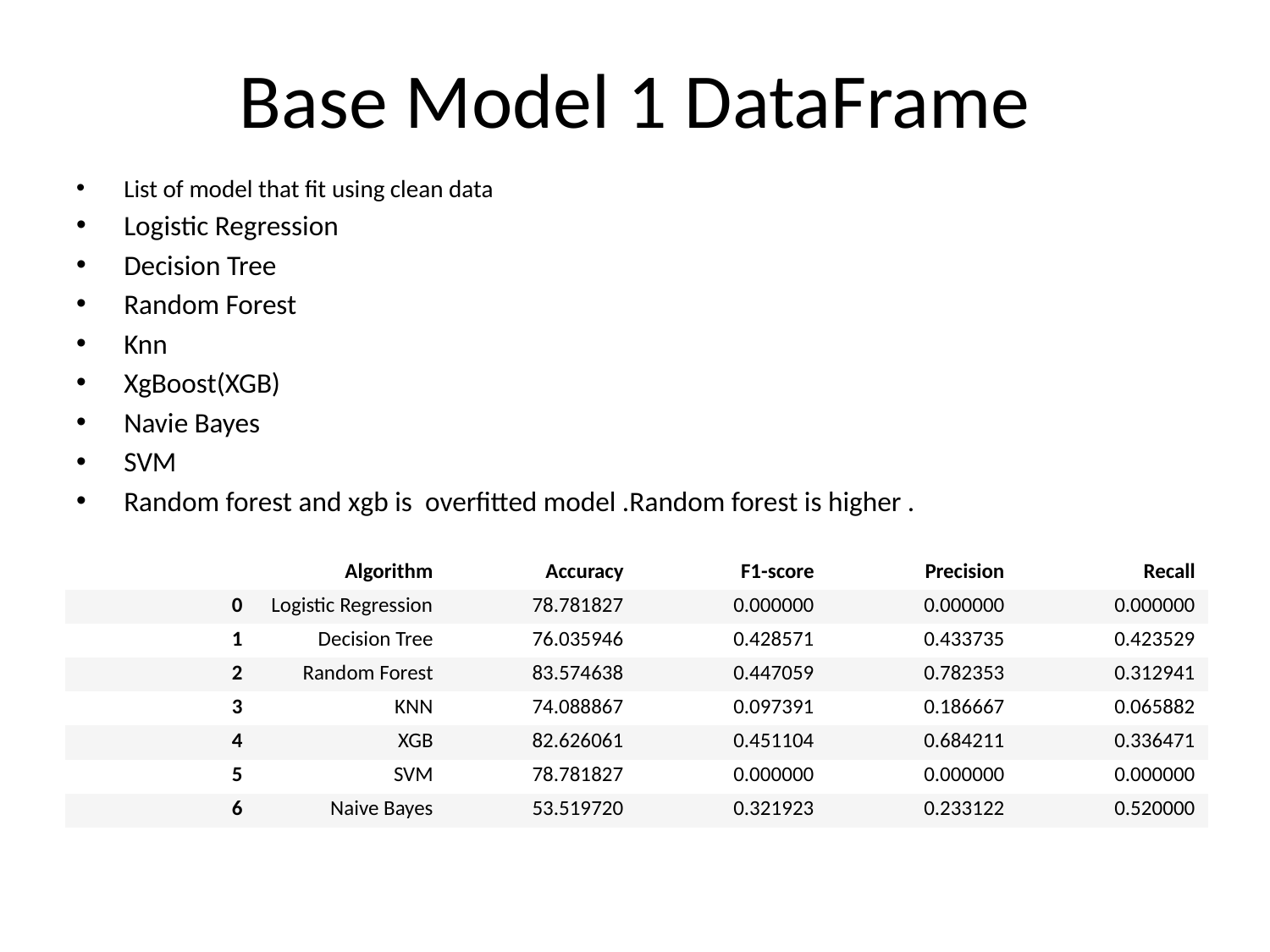

# Base Model 1 DataFrame
List of model that fit using clean data
Logistic Regression
Decision Tree
Random Forest
Knn
XgBoost(XGB)
Navie Bayes
SVM
Random forest and xgb is  overfitted model .Random forest is higher .

|  | Algorithm | Accuracy | F1-score | Precision | Recall |
| --- | --- | --- | --- | --- | --- |
| 0 | Logistic Regression | 78.781827 | 0.000000 | 0.000000 | 0.000000 |
| 1 | Decision Tree | 76.035946 | 0.428571 | 0.433735 | 0.423529 |
| 2 | Random Forest | 83.574638 | 0.447059 | 0.782353 | 0.312941 |
| 3 | KNN | 74.088867 | 0.097391 | 0.186667 | 0.065882 |
| 4 | XGB | 82.626061 | 0.451104 | 0.684211 | 0.336471 |
| 5 | SVM | 78.781827 | 0.000000 | 0.000000 | 0.000000 |
| 6 | Naive Bayes | 53.519720 | 0.321923 | 0.233122 | 0.520000 |